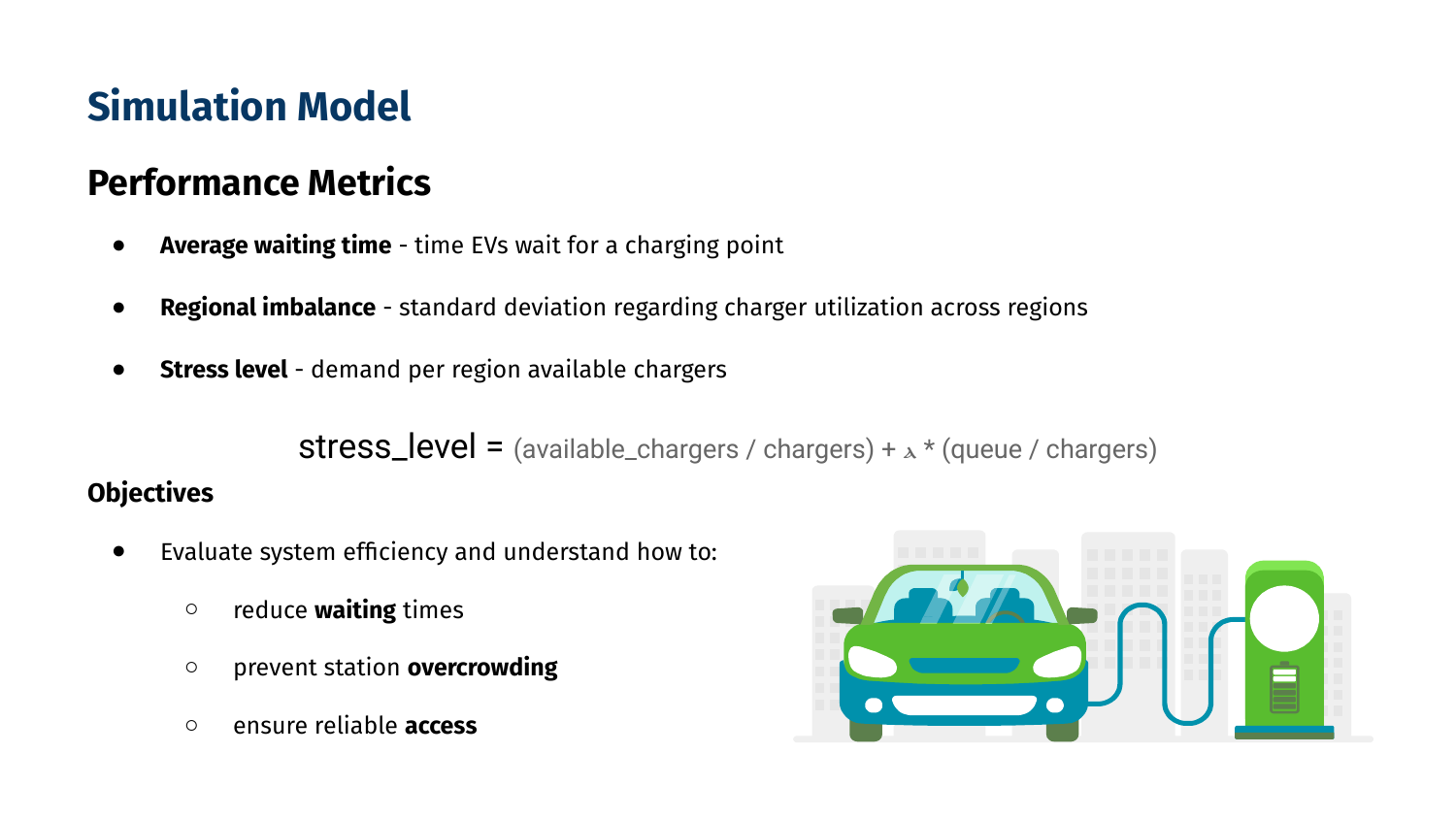

# Simulation Model
Performance Metrics
Average waiting time - time EVs wait for a charging point
Regional imbalance - standard deviation regarding charger utilization across regions
Stress level - demand per region available chargers

Objectives
Evaluate system efficiency and understand how to:
reduce waiting times
prevent station overcrowding
ensure reliable access
stress_level = (available_chargers / chargers) + ⲁ * (queue / chargers)